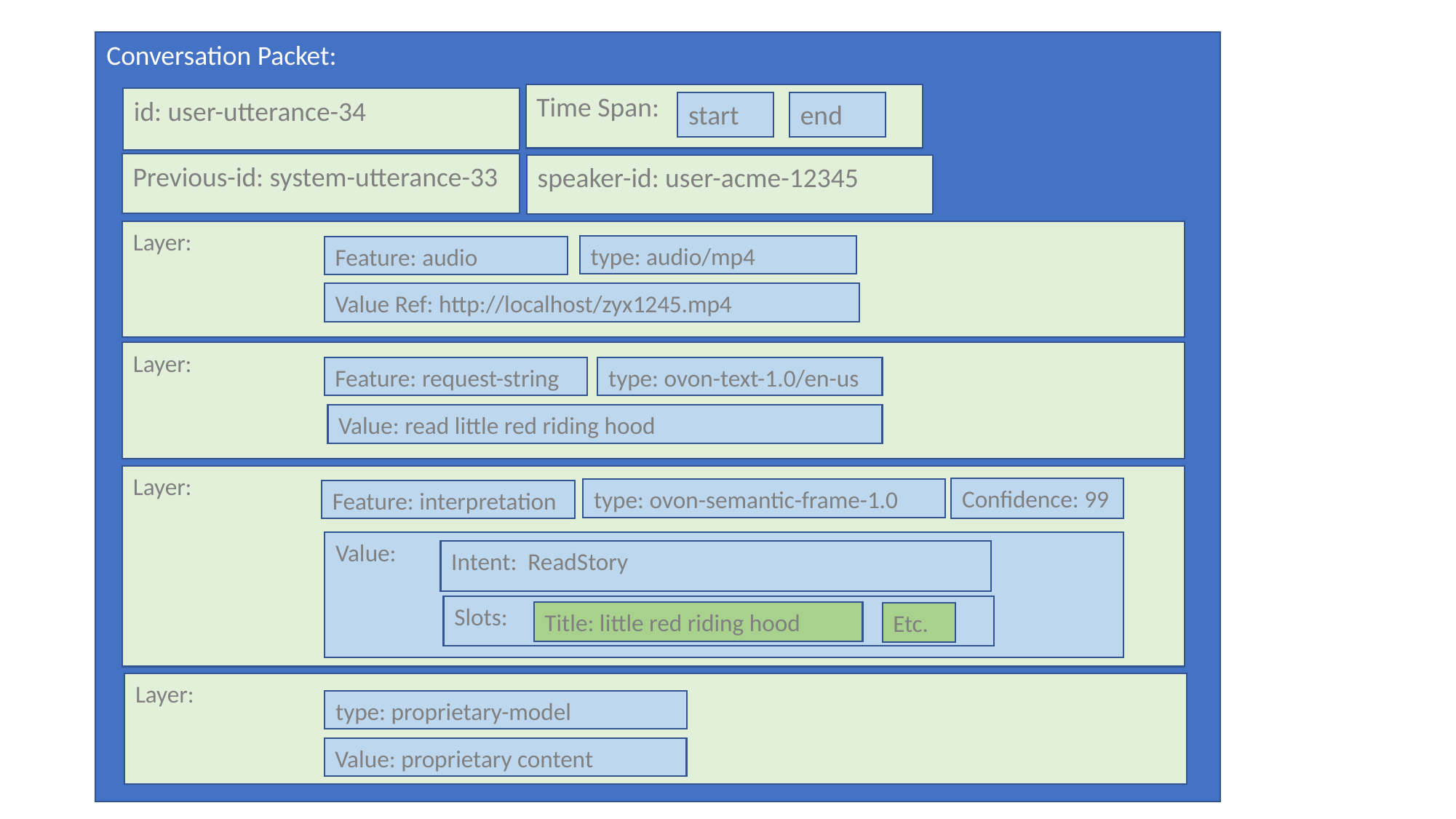

Conversation Packet:
Time Span:
id: user-utterance-34
start
end
Previous-id: system-utterance-33
speaker-id: user-acme-12345
Layer:
type: audio/mp4
Feature: audio
Value Ref: http://localhost/zyx1245.mp4
Layer:
Feature: request-string
type: ovon-text-1.0/en-us
Value: read little red riding hood
Layer:
Confidence: 99
type: ovon-semantic-frame-1.0
Feature: interpretation
Value:
Intent:  ReadStory
Slots:
Title: little red riding hood
Etc.
Layer:
type: proprietary-model
Value: proprietary content